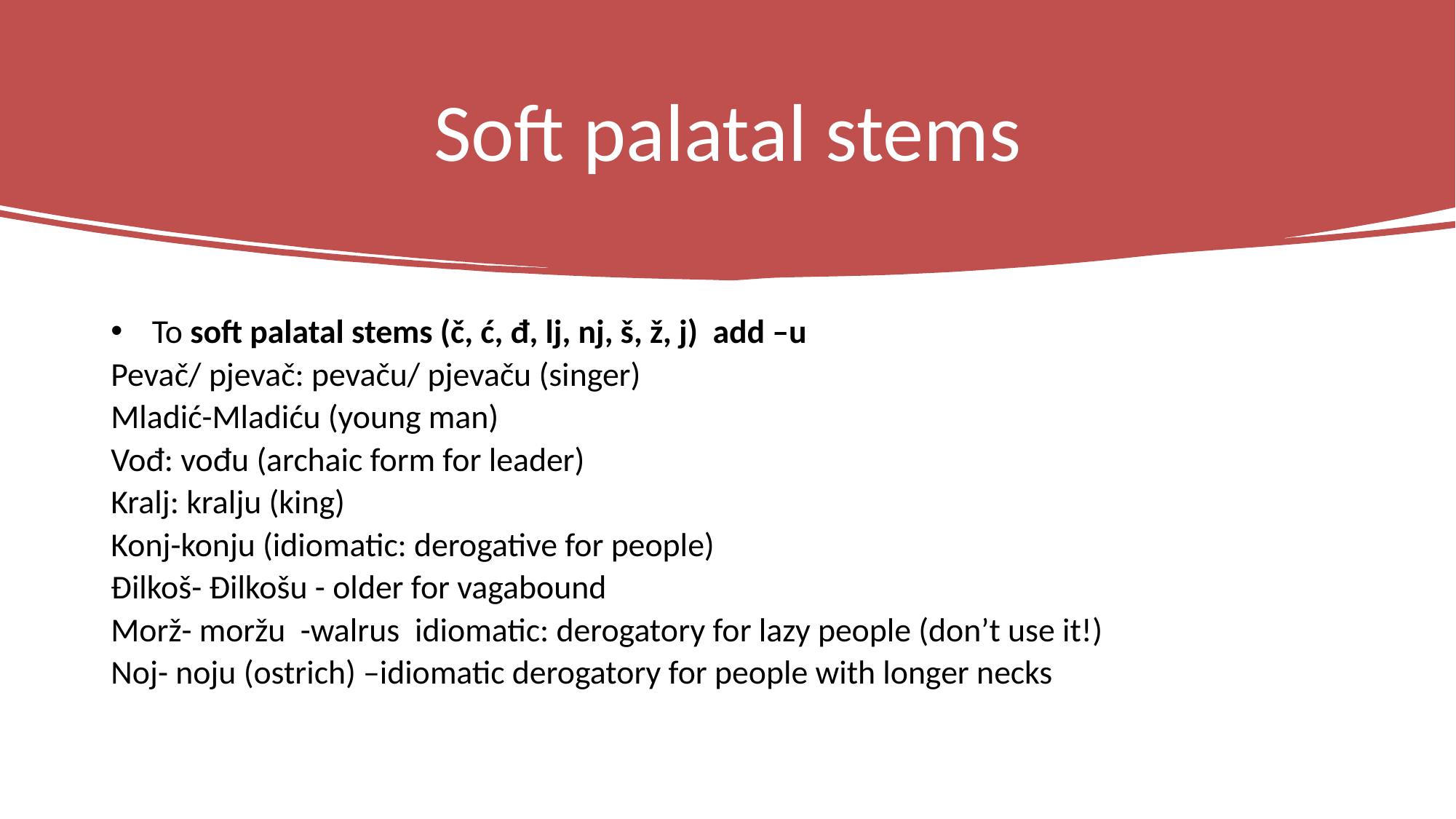

# Soft palatal stems
To soft palatal stems (č, ć, đ, lj, nj, š, ž, j)  add –u
Pevač/ pjevač: pevaču/ pjevaču (singer)
Mladić-Mladiću (young man)
Vođ: vođu (archaic form for leader)
Kralj: kralju (king)
Konj-konju (idiomatic: derogative for people)
Đilkoš- Đilkošu - older for vagabound
Morž- moržu  -walrus  idiomatic: derogatory for lazy people (don’t use it!)
Noj- noju (ostrich) –idiomatic derogatory for people with longer necks